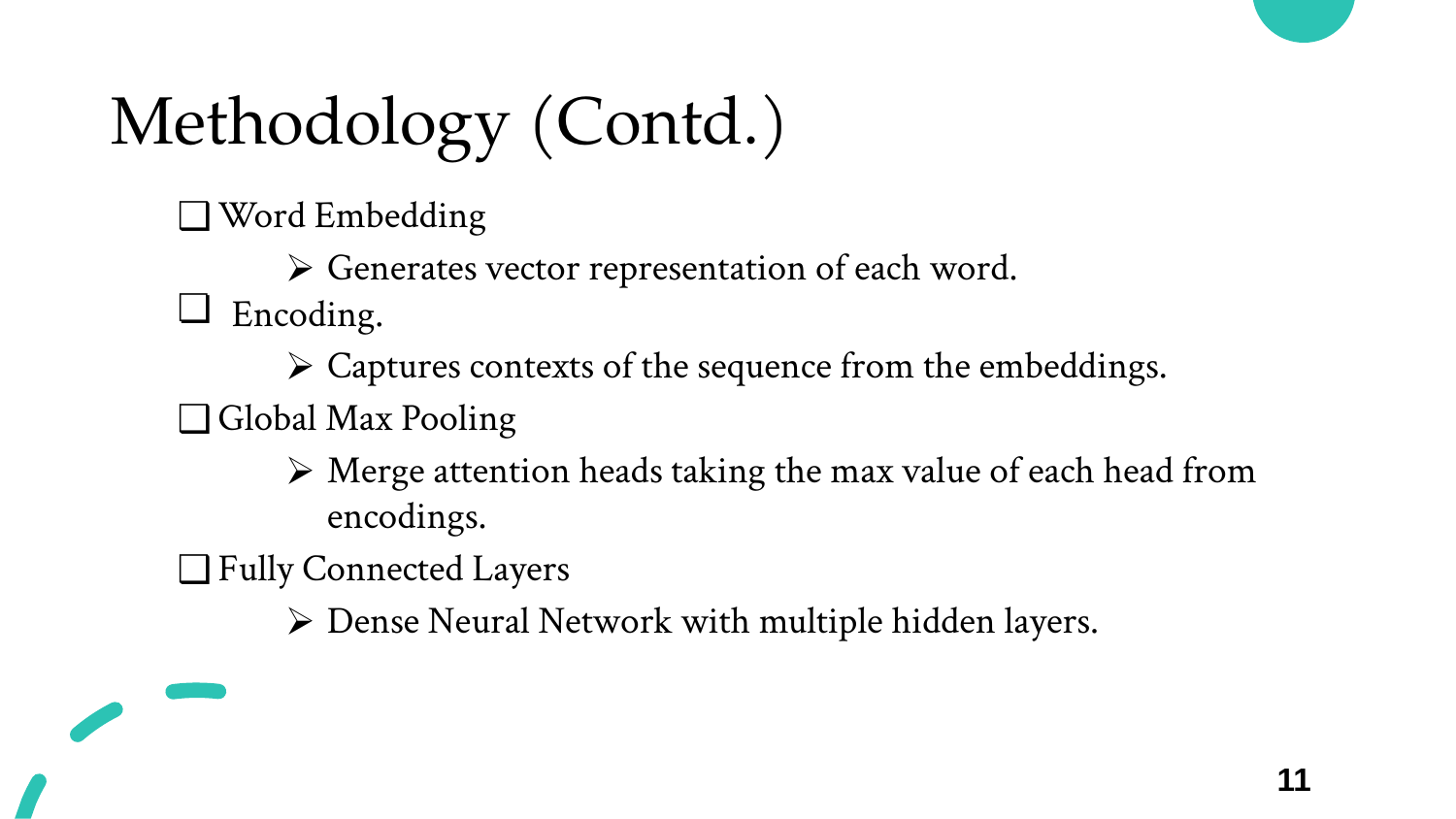

# Methodology (Contd.)
Word Embedding
Generates vector representation of each word.
Encoding.
Captures contexts of the sequence from the embeddings.
Global Max Pooling
Merge attention heads taking the max value of each head from encodings.
Fully Connected Layers
Dense Neural Network with multiple hidden layers.
11